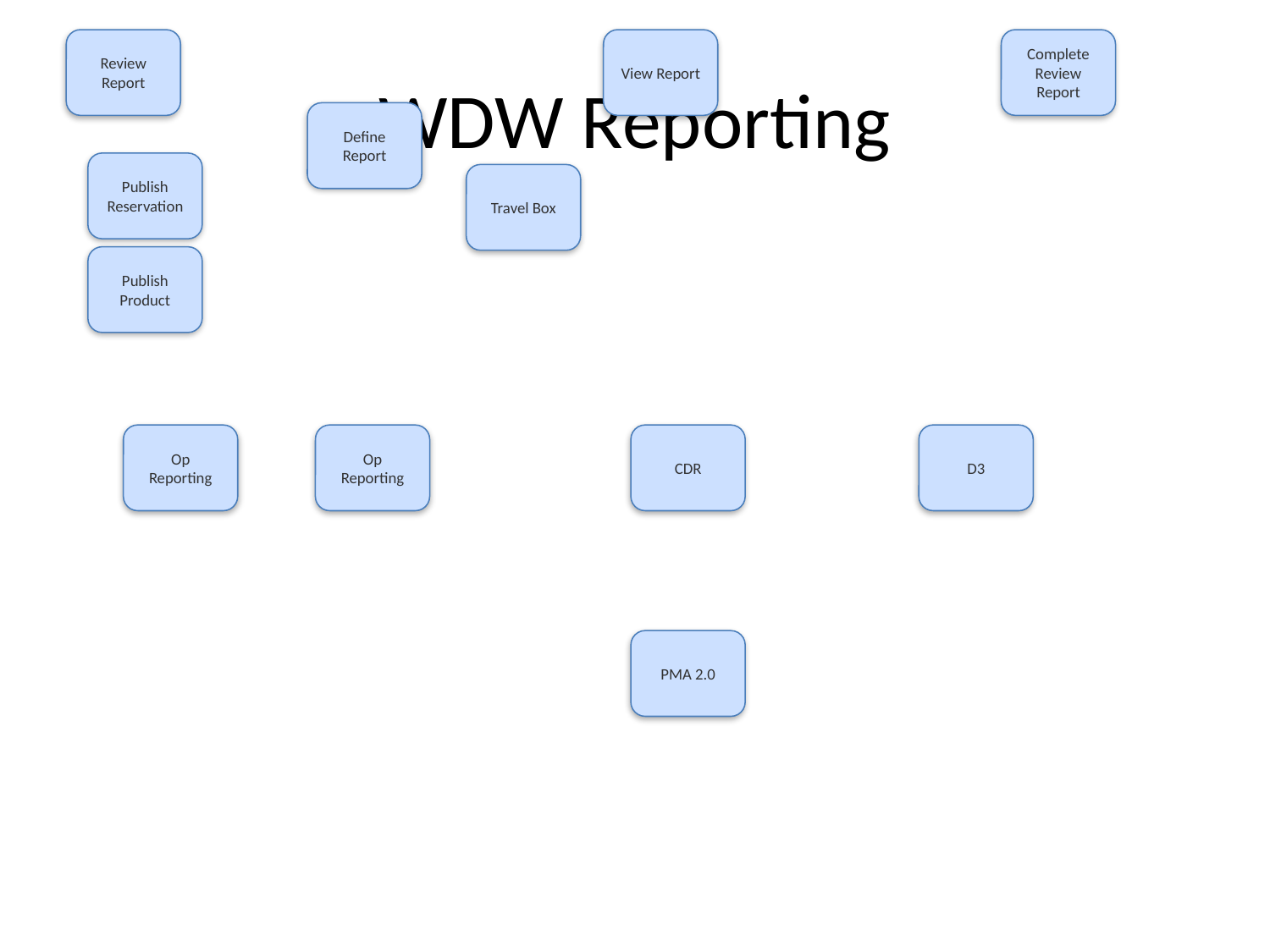

Review Report
View Report
Complete Review Report
# WDW Reporting
Define Report
Publish Reservation
Travel Box
Publish Product
Op Reporting
Op Reporting
CDR
D3
PMA 2.0